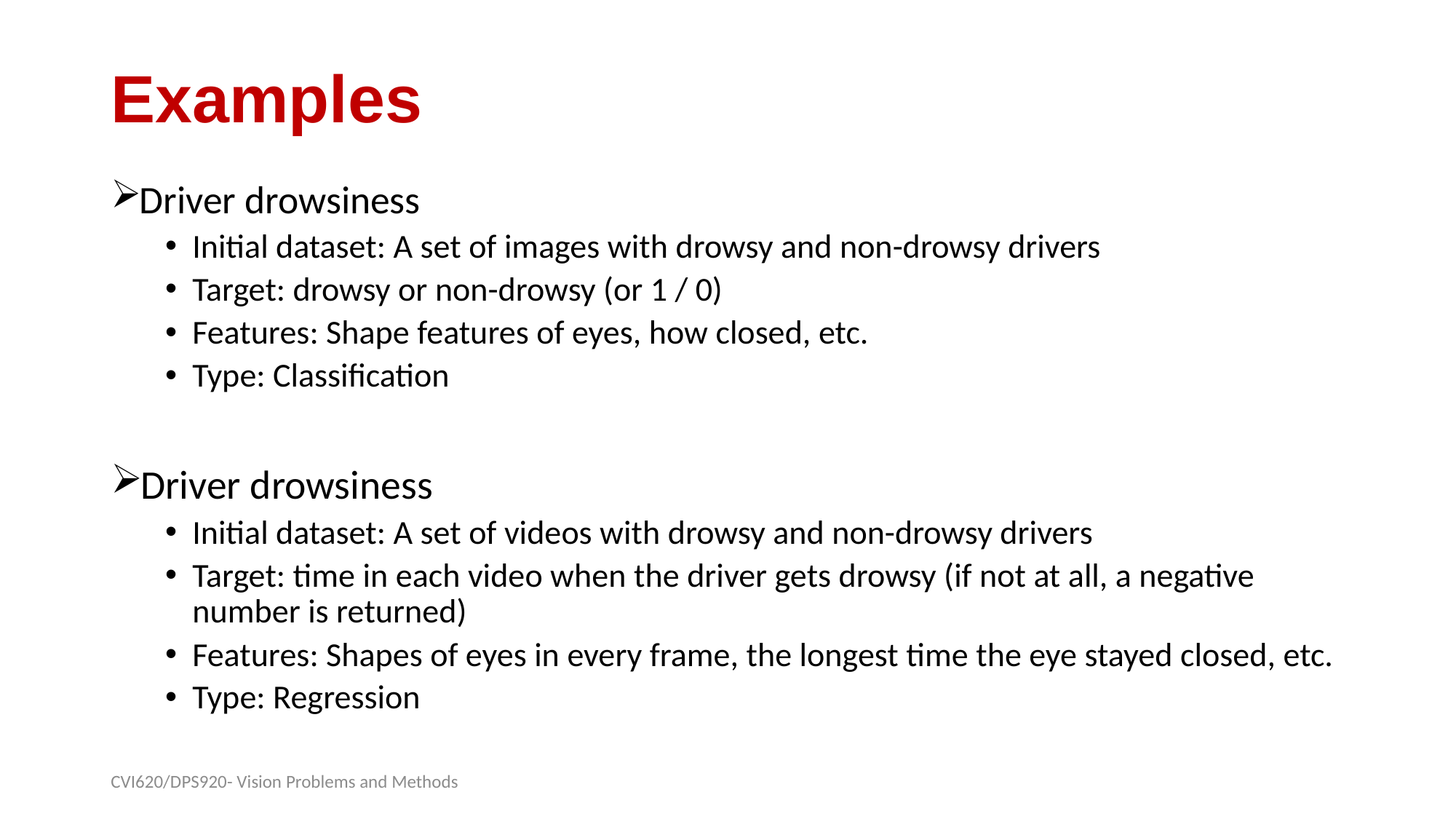

# Examples
Driver drowsiness
Initial dataset: A set of images with drowsy and non-drowsy drivers
Target: drowsy or non-drowsy (or 1 / 0)
Features: Shape features of eyes, how closed, etc.
Type: Classification

Driver drowsiness
Initial dataset: A set of videos with drowsy and non-drowsy drivers
Target: time in each video when the driver gets drowsy (if not at all, a negative number is returned)
Features: Shapes of eyes in every frame, the longest time the eye stayed closed, etc.
Type: Regression

CVI620/DPS920- Vision Problems and Methods
32